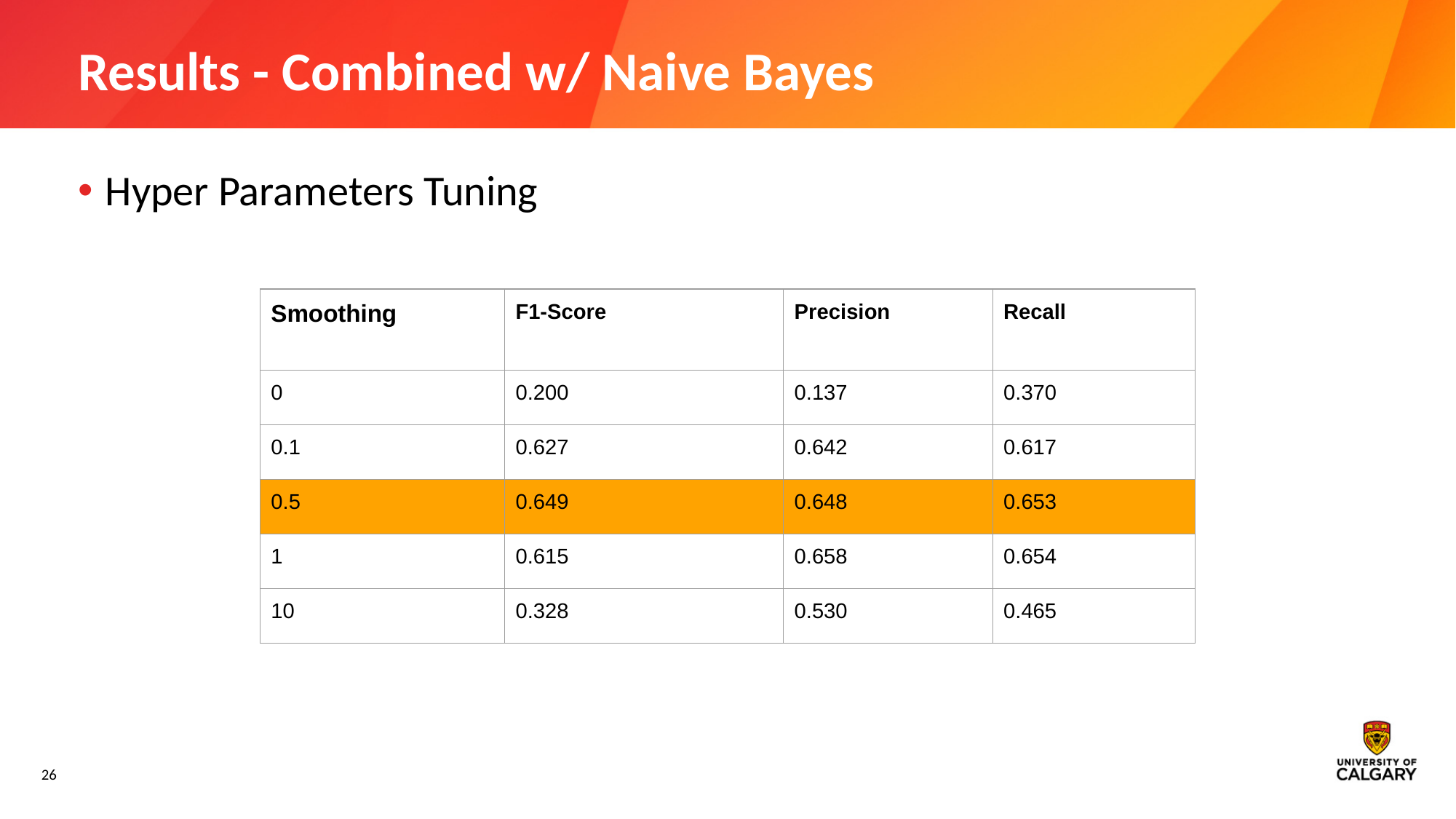

# Results - Combined w/ Naive Bayes
Hyper Parameters Tuning

| Smoothing | F1-Score | Precision | Recall |
| --- | --- | --- | --- |
| 0 | 0.200 | 0.137 | 0.370 |
| 0.1 | 0.627 | 0.642 | 0.617 |
| 0.5 | 0.649 | 0.648 | 0.653 |
| 1 | 0.615 | 0.658 | 0.654 |
| 10 | 0.328 | 0.530 | 0.465 |
26